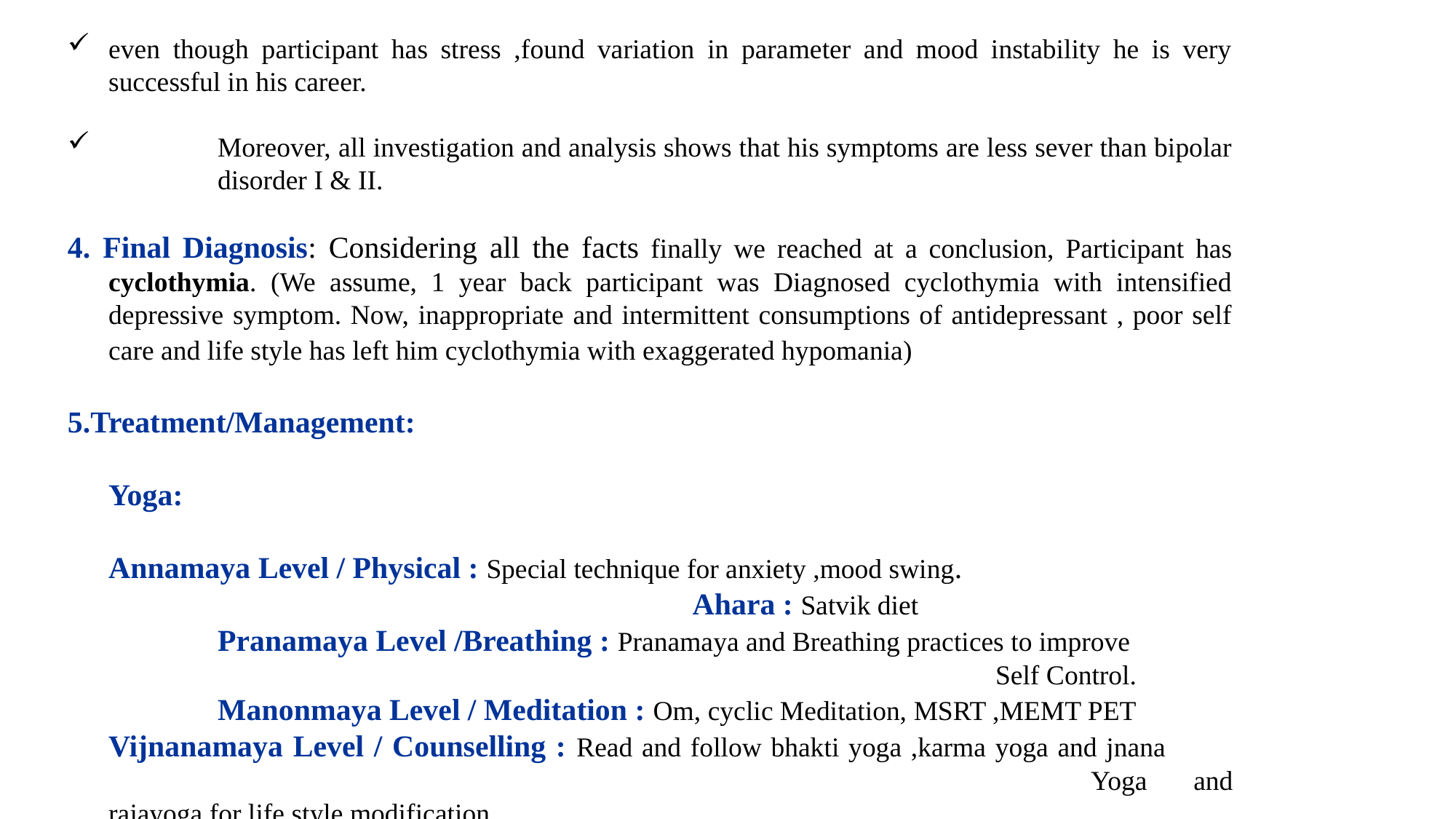

even though participant has stress ,found variation in parameter and mood instability he is very successful in his career.

	Moreover, all investigation and analysis shows that his symptoms are less sever than bipolar 	disorder I & II.

4. Final Diagnosis: Considering all the facts finally we reached at a conclusion, Participant has cyclothymia. (We assume, 1 year back participant was Diagnosed cyclothymia with intensified depressive symptom. Now, inappropriate and intermittent consumptions of antidepressant , poor self care and life style has left him cyclothymia with exaggerated hypomania)

5.Treatment/Management:

	Yoga:

	Annamaya Level / Physical : Special technique for anxiety ,mood swing.
						     Ahara : Satvik diet
		Pranamaya Level /Breathing : Pranamaya and Breathing practices to improve
									  Self Control.
		Manonmaya Level / Meditation : Om, cyclic Meditation, MSRT ,MEMT PET
	Vijnanamaya Level / Counselling : Read and follow bhakti yoga ,karma yoga and jnana 										Yoga and rajayoga for life style modification.